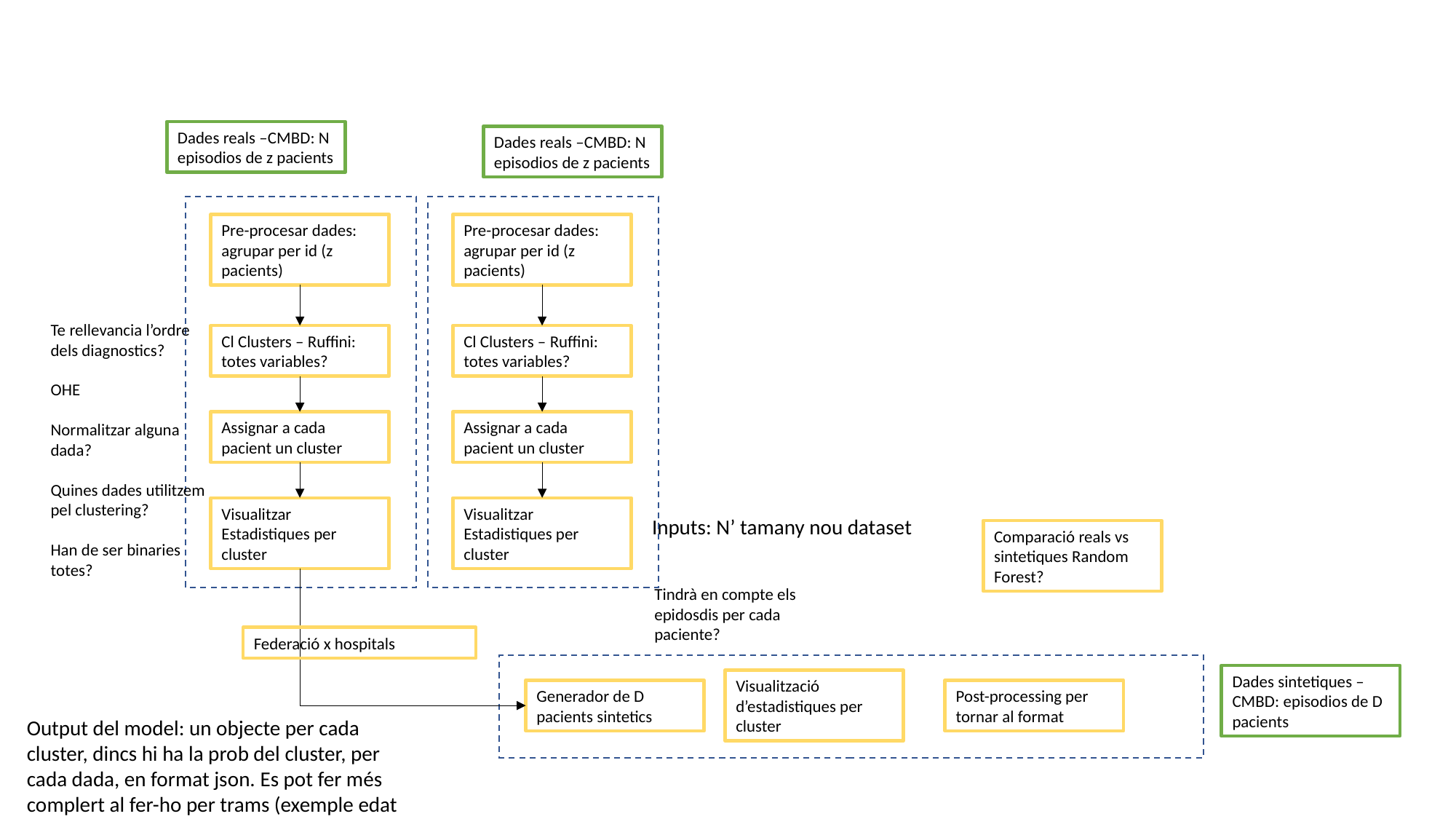

Dades reals –CMBD: N episodios de z pacients
Dades reals –CMBD: N episodios de z pacients

Pre-procesar dades: agrupar per id (z pacients)
Pre-procesar dades: agrupar per id (z pacients)
Te rellevancia l’ordre dels diagnostics?

OHE

Normalitzar alguna dada?

Quines dades utilitzem pel clustering?

Han de ser binaries totes?
Cl Clusters – Ruffini: totes variables?
Cl Clusters – Ruffini: totes variables?
Assignar a cada pacient un cluster
Assignar a cada pacient un cluster
Visualitzar Estadistiques per cluster
Visualitzar Estadistiques per cluster
Inputs: N’ tamany nou dataset
Comparació reals vs sintetiques Random Forest?
Tindrà en compte els epidosdis per cada paciente?
Federació x hospitals

Dades sintetiques –CMBD: episodios de D pacients
Visualització d’estadistiques per cluster
Generador de D pacients sintetics
Post-processing per tornar al format
Output del model: un objecte per cada cluster, dincs hi ha la prob del cluster, per cada dada, en format json. Es pot fer més complert al fer-ho per trams (exemple edat 0-18, etc)